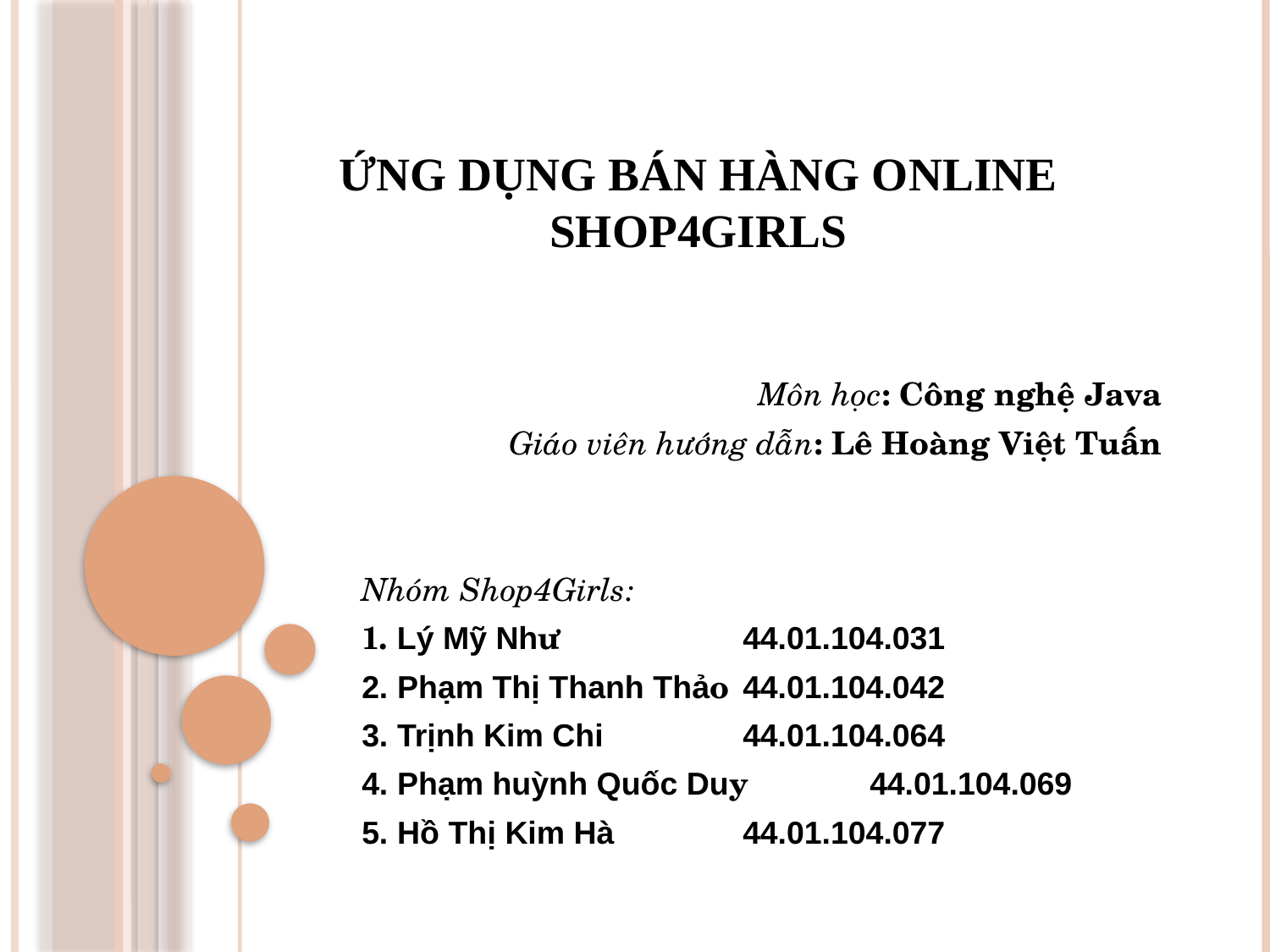

# ứng dụng bán hàng online shop4girls

Môn học: Công nghệ Java
Giáo viên hướng dẫn: Lê Hoàng Việt Tuấn

Nhóm Shop4Girls:
1. Lý Mỹ Như		44.01.104.031
2. Phạm Thị Thanh Thảo	44.01.104.042
3. Trịnh Kim Chi	 	44.01.104.064
4. Phạm huỳnh Quốc Duy	44.01.104.069
5. Hồ Thị Kim Hà		44.01.104.077